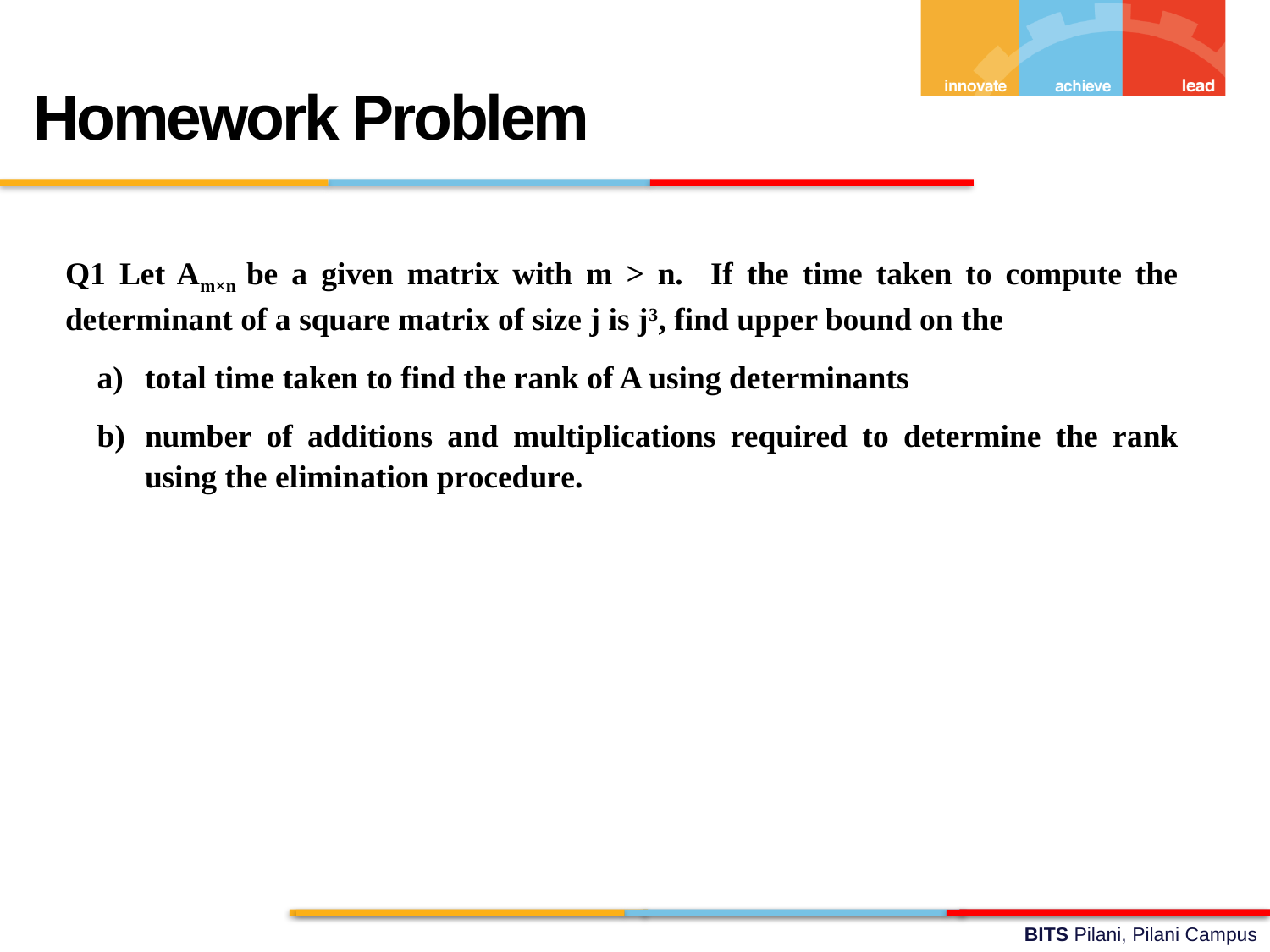

Homework Problem
Q1 Let Am×n be a given matrix with m > n.  If the time taken to compute the determinant of a square matrix of size j is j3, find upper bound on the
total time taken to find the rank of A using determinants
number of additions and multiplications required to determine the rank using the elimination procedure.